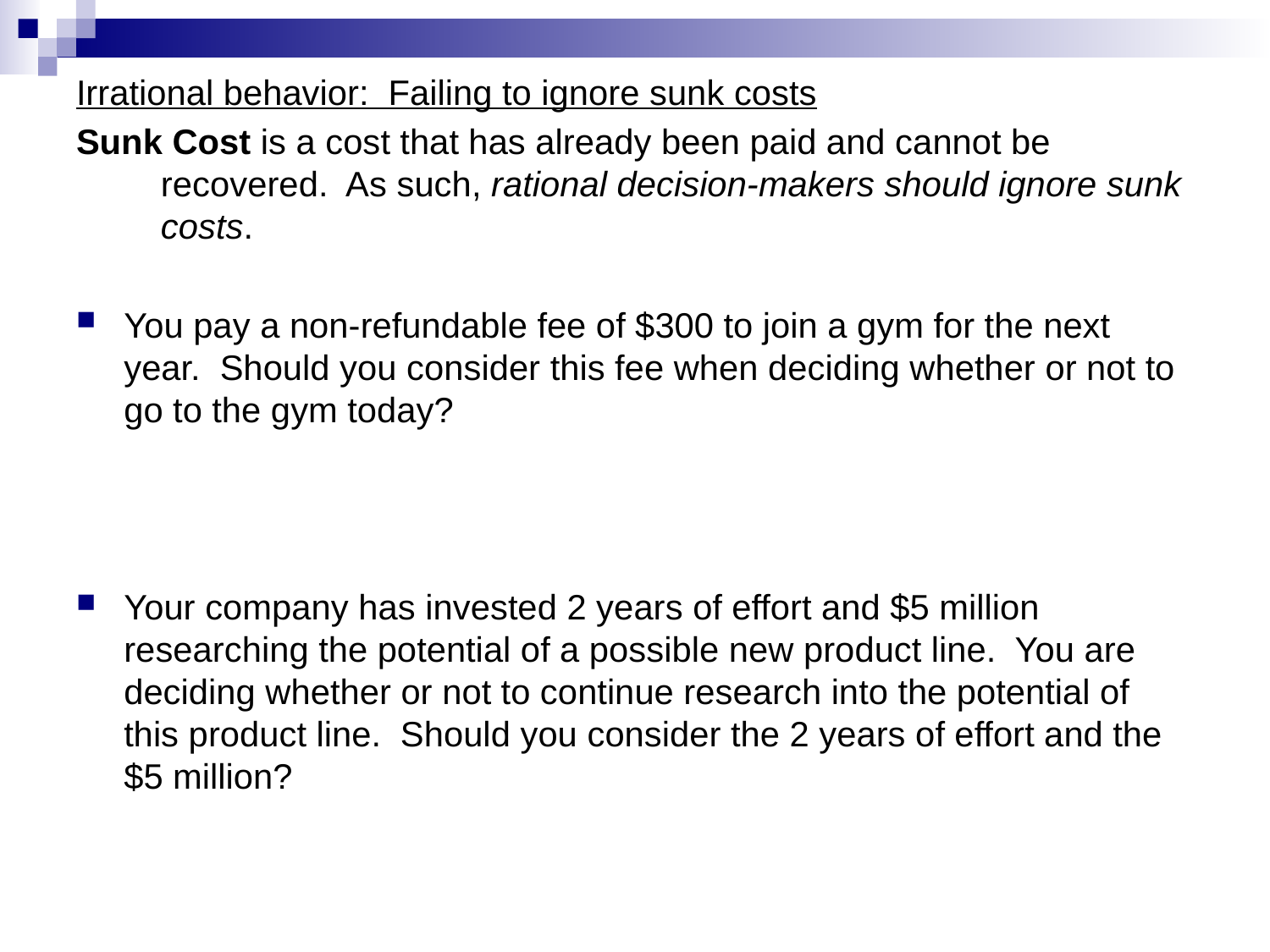

Irrational behavior:  Failing to ignore sunk costs
Sunk Cost is a cost that has already been paid and cannot be recovered.  As such, rational decision-makers should ignore sunk costs.

You pay a non-refundable fee of $300 to join a gym for the next year.  Should you consider this fee when deciding whether or not to go to the gym today?

Your company has invested 2 years of effort and $5 million researching the potential of a possible new product line.  You are deciding whether or not to continue research into the potential of this product line.  Should you consider the 2 years of effort and the $5 million?